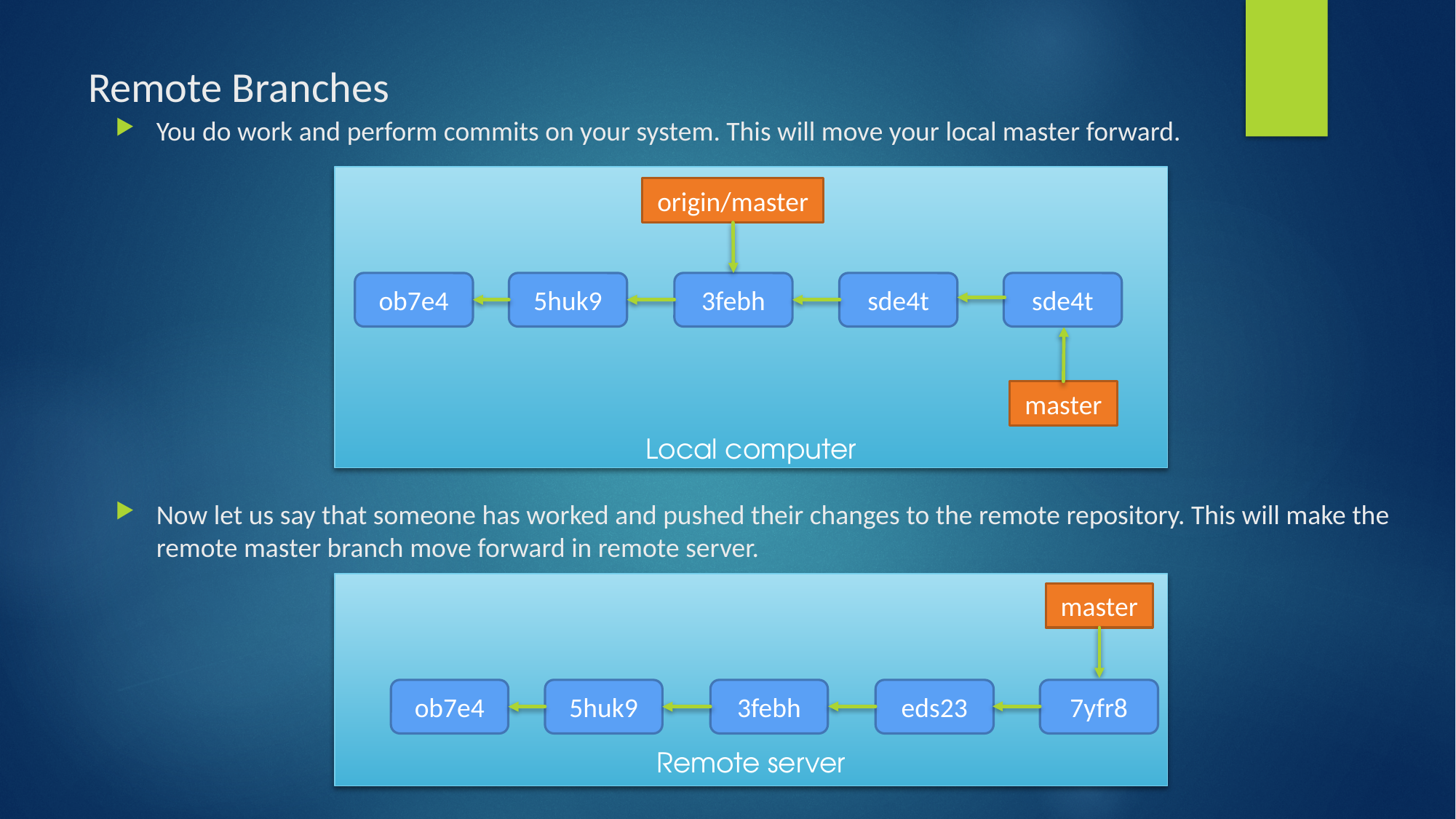

# Remote Branches
You do work and perform commits on your system. This will move your local master forward.

Now let us say that someone has worked and pushed their changes to the remote repository. This will make the remote master branch move forward in remote server.

Local computer
origin/master
ob7e4
5huk9
3febh
sde4t
sde4t
master

Remote server
master
ob7e4
5huk9
3febh
eds23
7yfr8